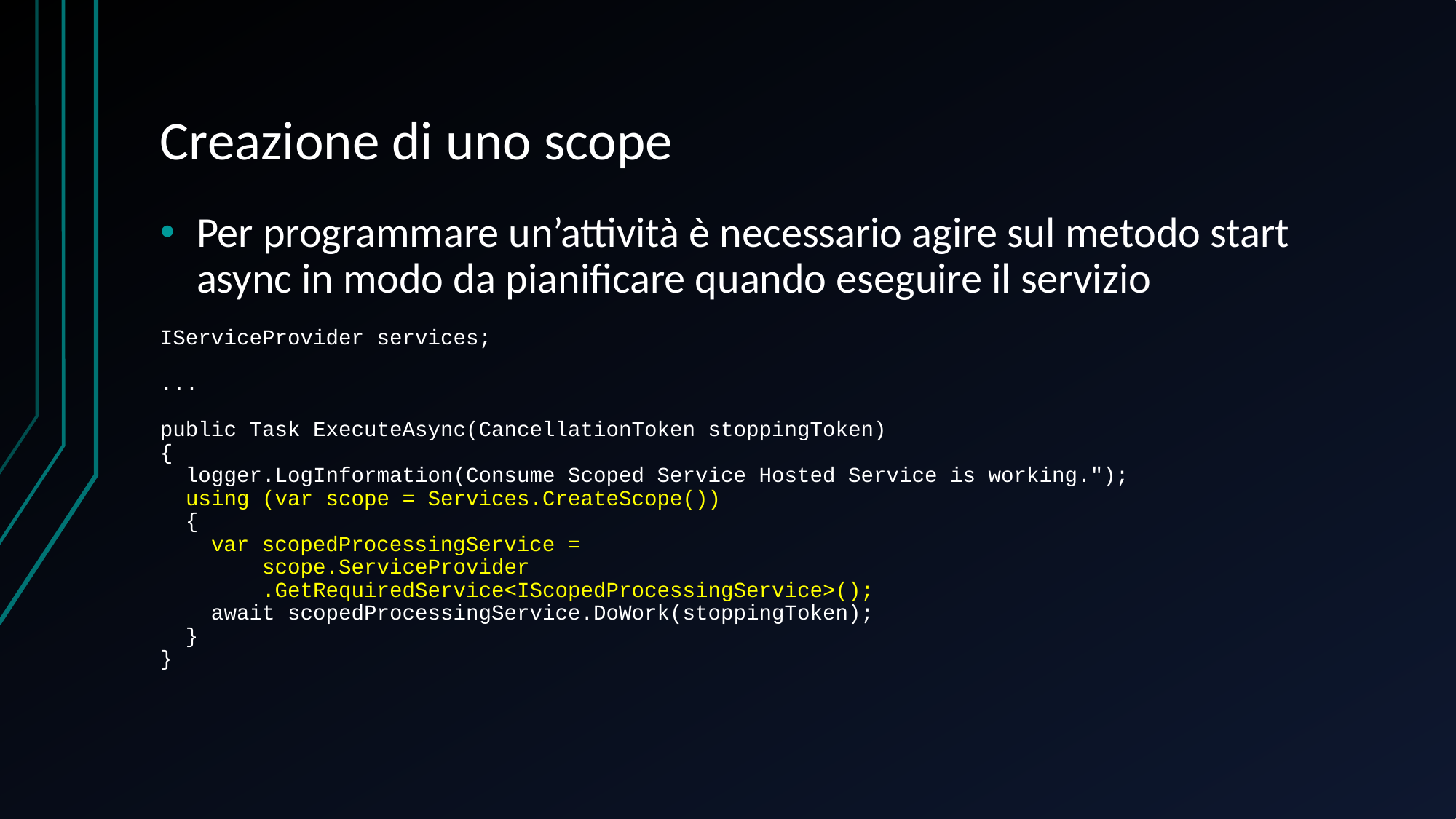

# Creazione di uno scope
Per programmare un’attività è necessario agire sul metodo start async in modo da pianificare quando eseguire il servizio
IServiceProvider services;
...
public Task ExecuteAsync(CancellationToken stoppingToken)
{
  logger.LogInformation(Consume Scoped Service Hosted Service is working.");
  using (var scope = Services.CreateScope())
  {
    var scopedProcessingService =
        scope.ServiceProvider
        .GetRequiredService<IScopedProcessingService>();
    await scopedProcessingService.DoWork(stoppingToken);
  }
}